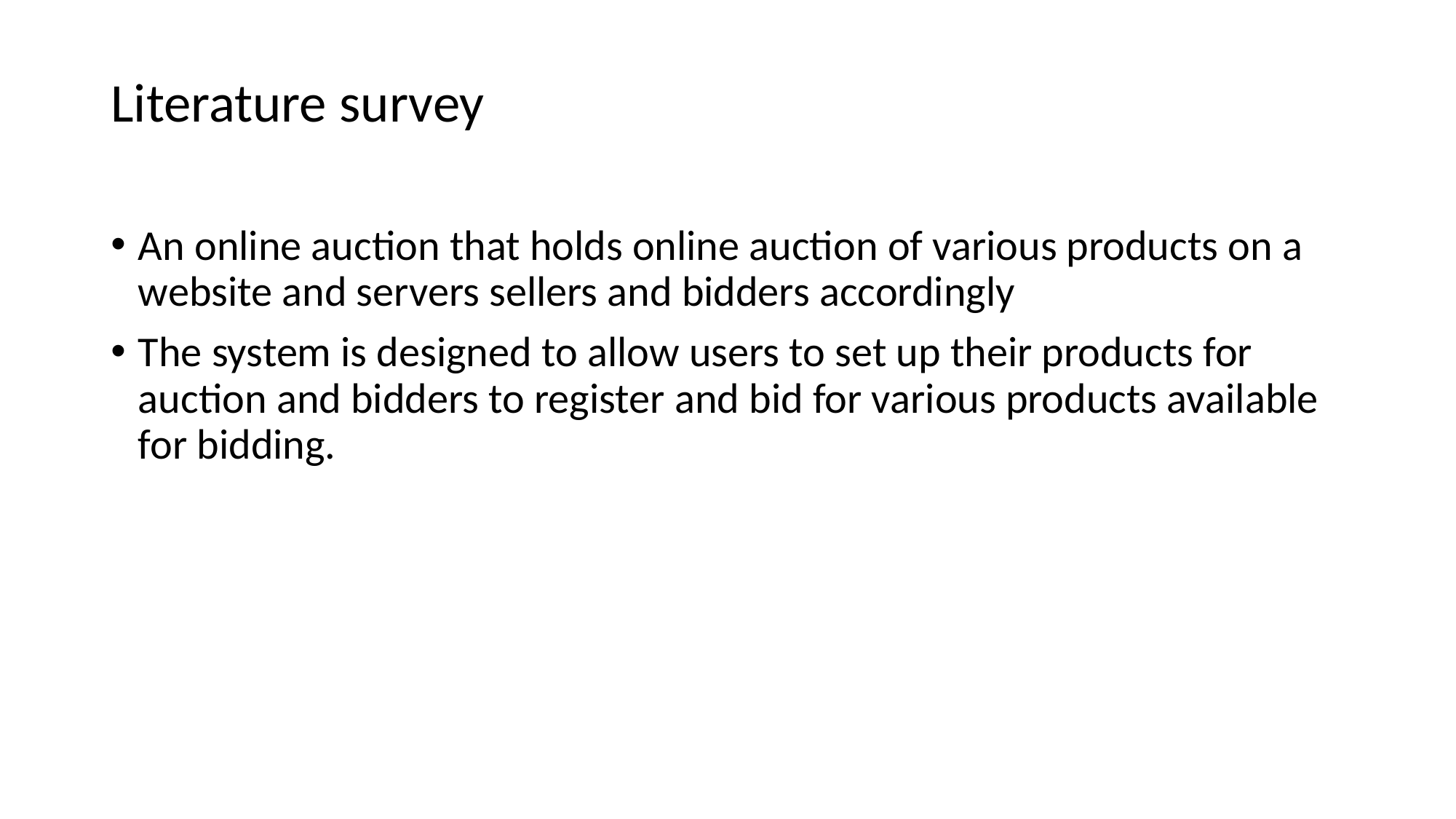

# Literature survey
An online auction that holds online auction of various products on a website and servers sellers and bidders accordingly
The system is designed to allow users to set up their products for auction and bidders to register and bid for various products available for bidding.